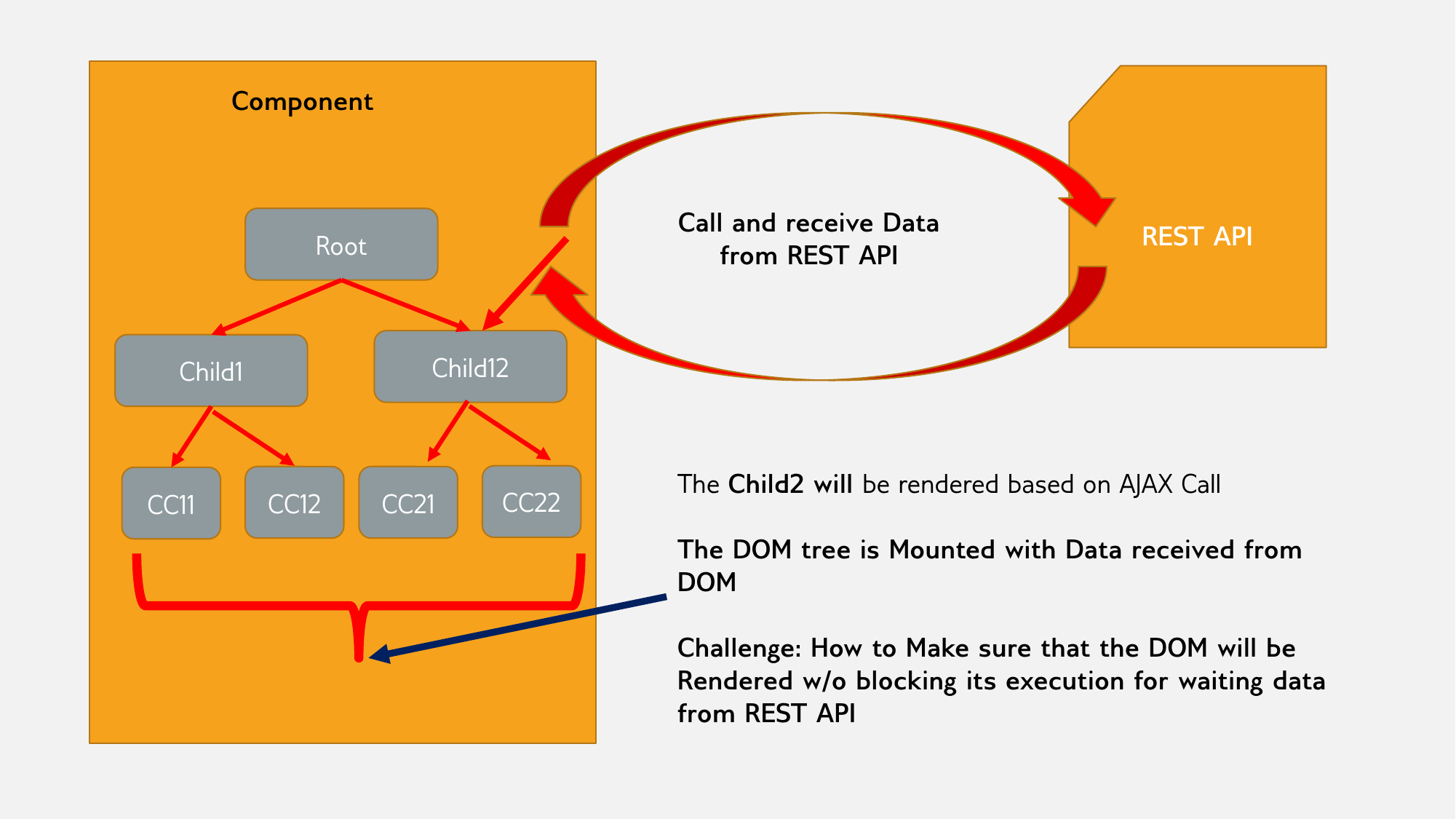

REST API
Component

Call and receive Data from REST API
Root

Child12
Child1

The Child2 will be rendered based on AJAX Call

The DOM tree is Mounted with Data received from DOM

Challenge: How to Make sure that the DOM will be Rendered w/o blocking its execution for waiting data from REST API
CC22
CC12
CC21
CC11